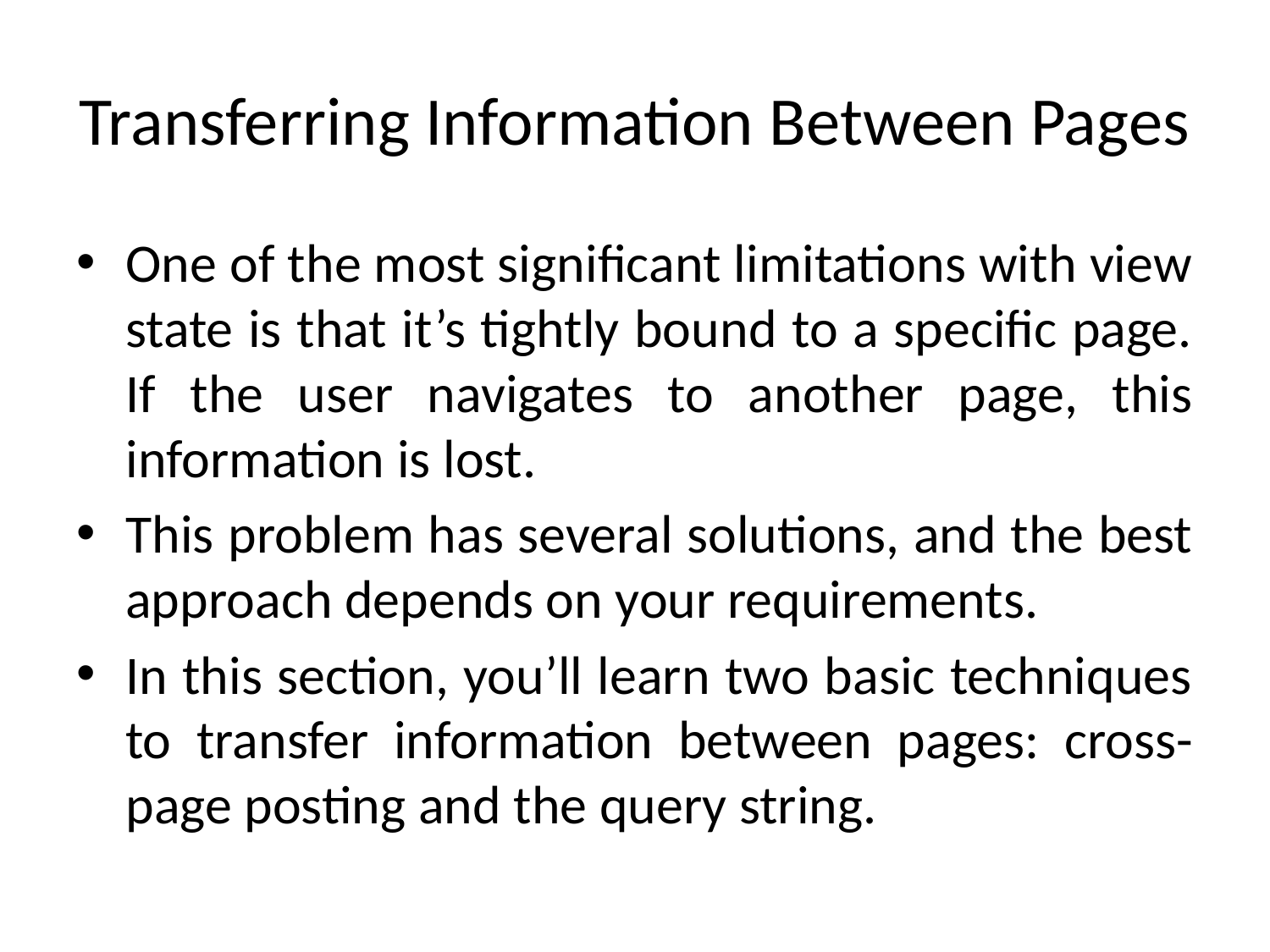

# Transferring Information Between Pages
One of the most significant limitations with view state is that it’s tightly bound to a specific page. If the user navigates to another page, this information is lost.
This problem has several solutions, and the best approach depends on your requirements.
In this section, you’ll learn two basic techniques to transfer information between pages: cross-page posting and the query string.